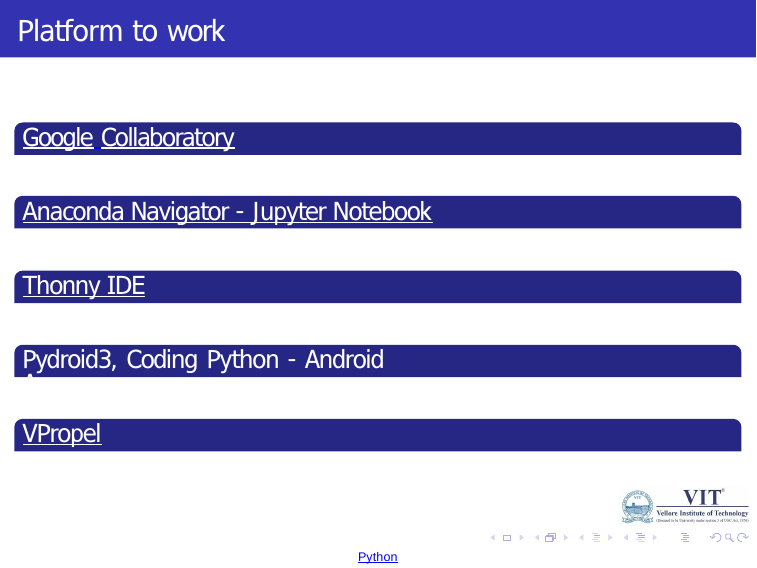

Platform to work

Google Collaboratory

Anaconda Navigator - Jupyter Notebook

Thonny IDE

Pydroid3, Coding Python - Android Apps

VPropel
Premanand S
Python
July 26, 2024
13 / 20